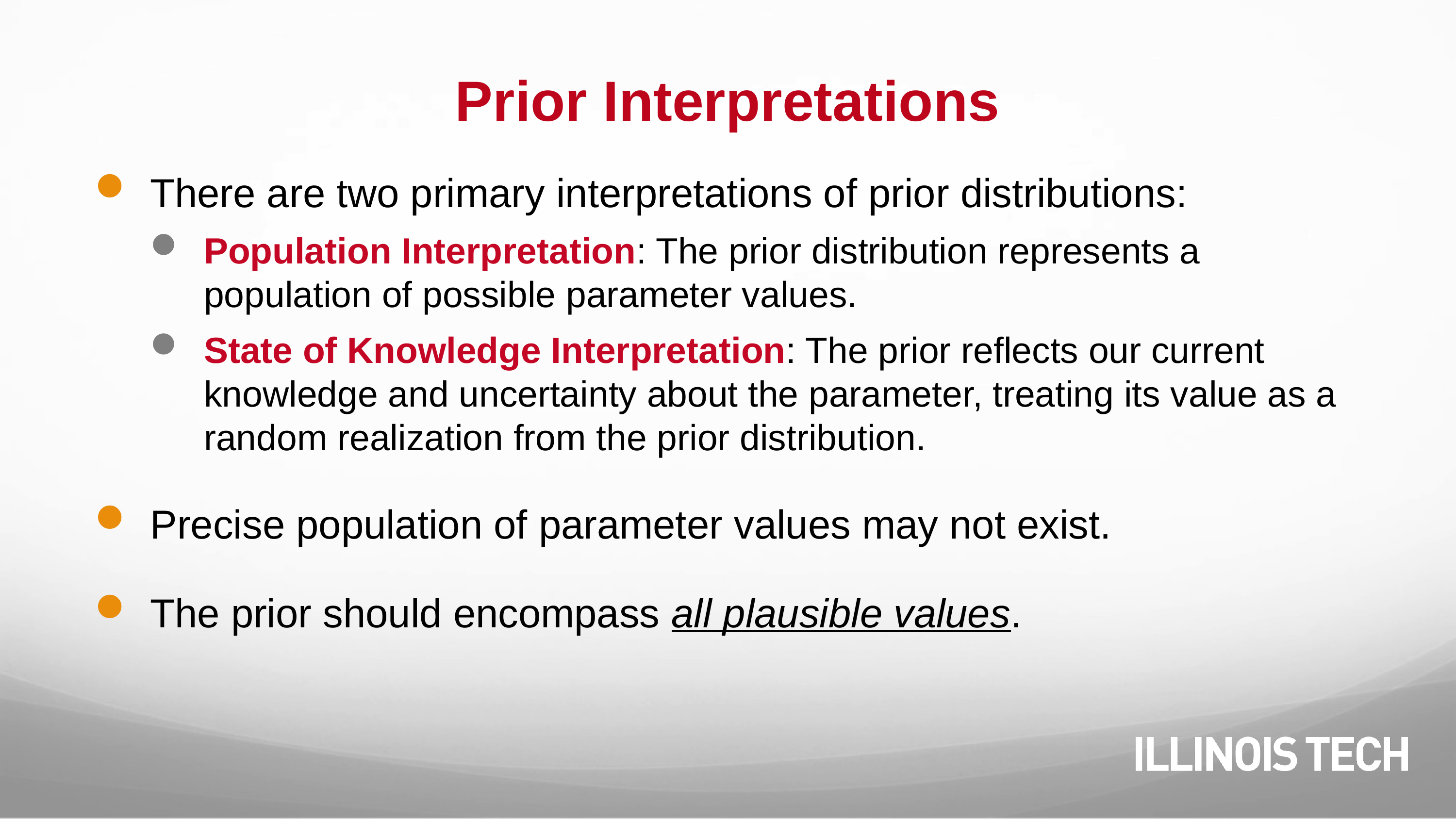

# Prior Interpretations
There are two primary interpretations of prior distributions:
Population Interpretation: The prior distribution represents a population of possible parameter values.
State of Knowledge Interpretation: The prior reflects our current knowledge and uncertainty about the parameter, treating its value as a random realization from the prior distribution.
Precise population of parameter values may not exist.
The prior should encompass all plausible values.